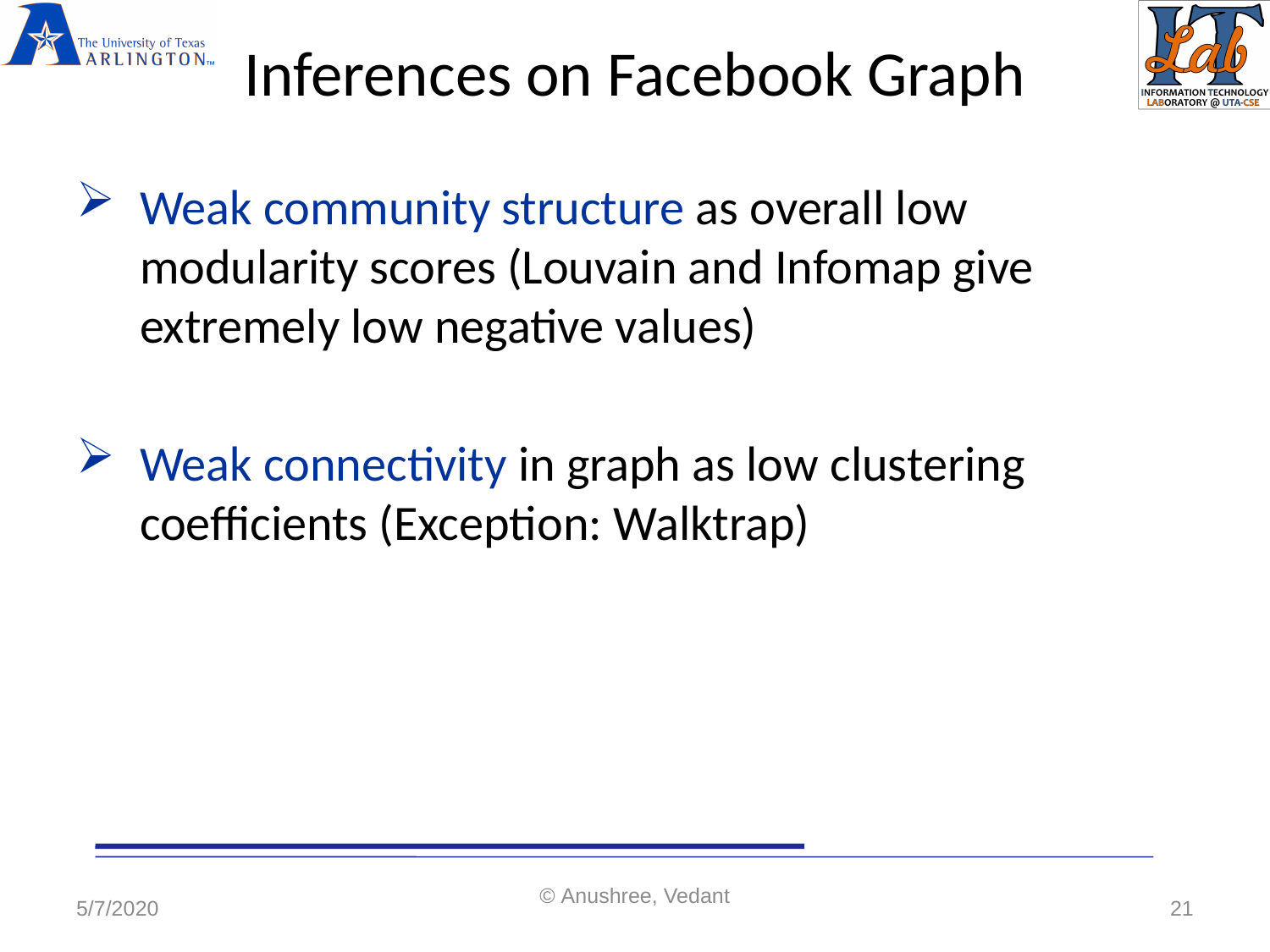

# Inferences on Facebook Graph
Weak community structure as overall low modularity scores (Louvain and Infomap give extremely low negative values)

Weak connectivity in graph as low clustering coefficients (Exception: Walktrap)

5/7/2020
© Anushree, Vedant

21